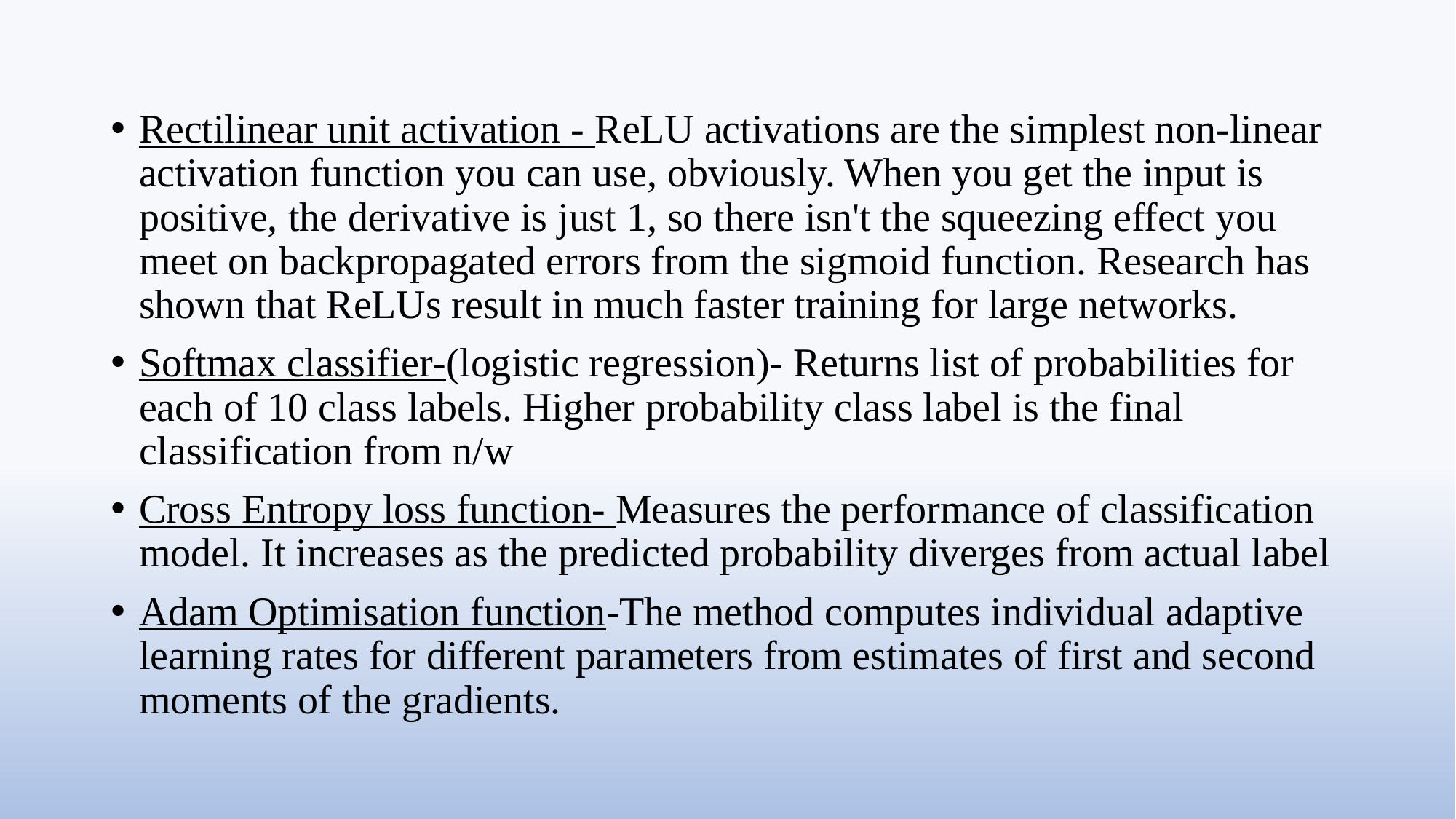

Rectilinear unit activation - ReLU activations are the simplest non-linear activation function you can use, obviously. When you get the input is positive, the derivative is just 1, so there isn't the squeezing effect you meet on backpropagated errors from the sigmoid function. Research has shown that ReLUs result in much faster training for large networks.
Softmax classifier-(logistic regression)- Returns list of probabilities for each of 10 class labels. Higher probability class label is the final classification from n/w
Cross Entropy loss function- Measures the performance of classification model. It increases as the predicted probability diverges from actual label
Adam Optimisation function-The method computes individual adaptive learning rates for different parameters from estimates of first and second moments of the gradients.